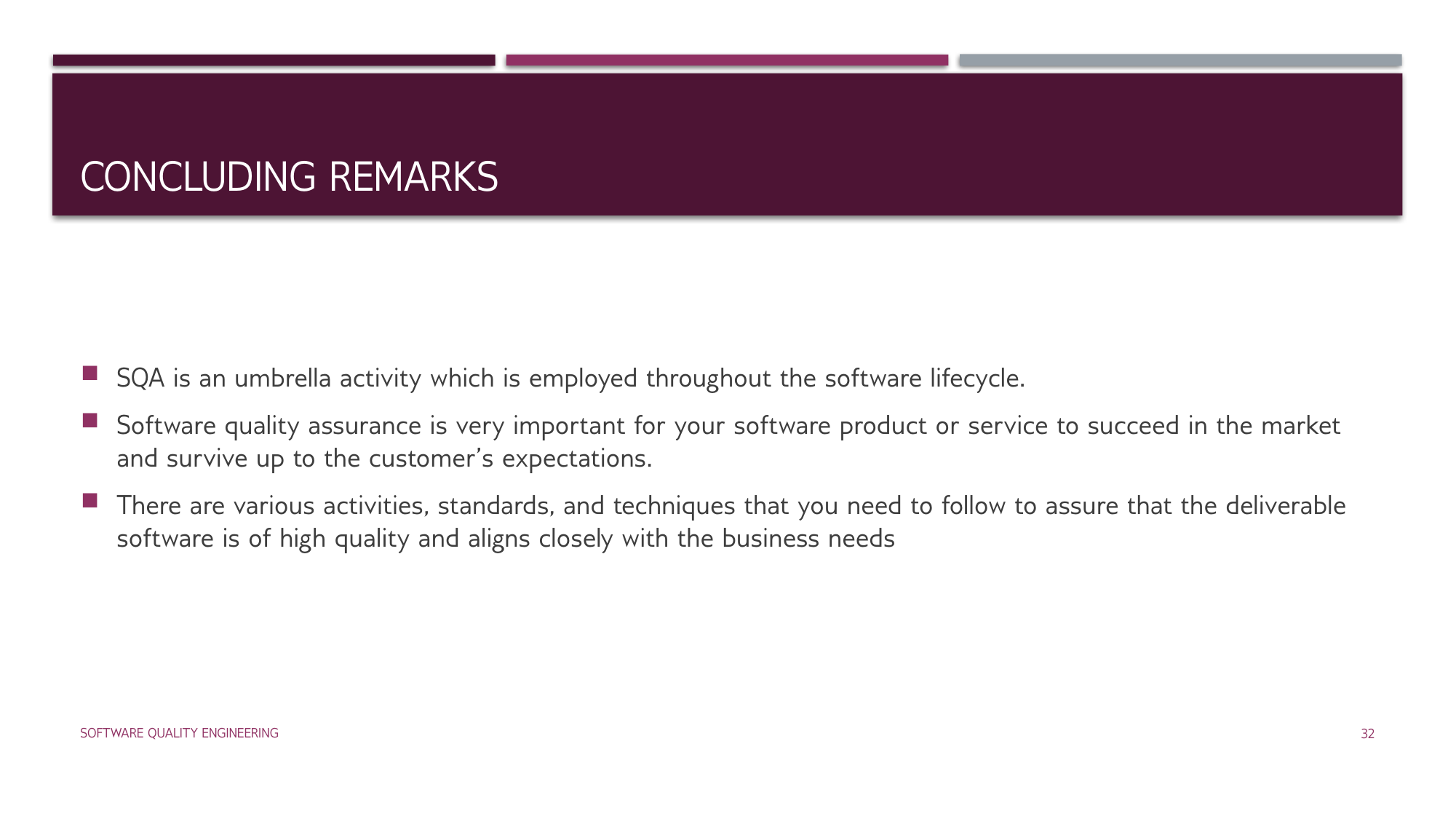

# Concluding remarks
SQA is an umbrella activity which is employed throughout the software lifecycle.
Software quality assurance is very important for your software product or service to succeed in the market and survive up to the customer’s expectations.
There are various activities, standards, and techniques that you need to follow to assure that the deliverable software is of high quality and aligns closely with the business needs

Software Quality Engineering
32